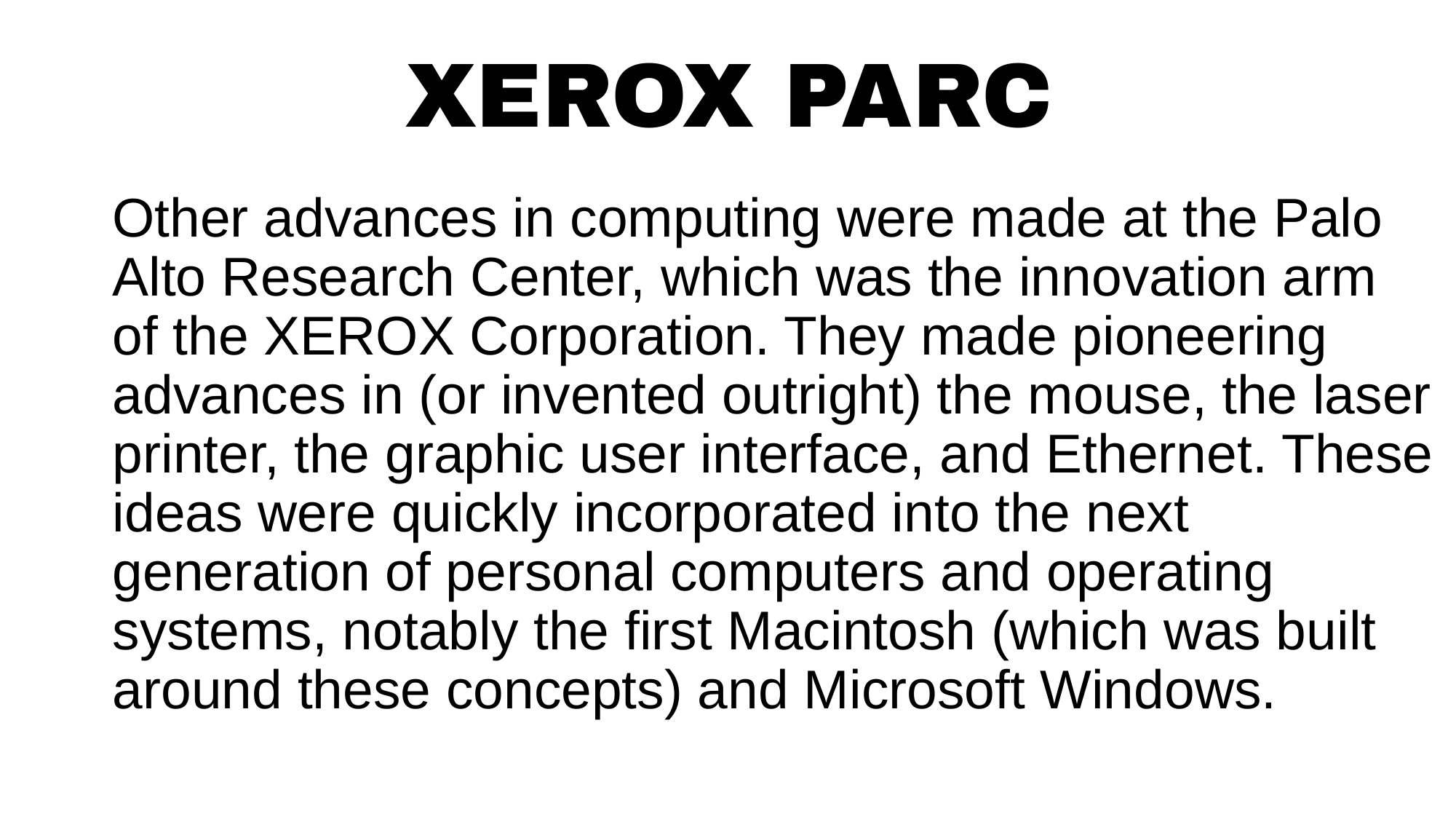

# XEROX PARC
Other advances in computing were made at the Palo Alto Research Center, which was the innovation arm of the XEROX Corporation. They made pioneering advances in (or invented outright) the mouse, the laser printer, the graphic user interface, and Ethernet. These ideas were quickly incorporated into the next generation of personal computers and operating systems, notably the first Macintosh (which was built around these concepts) and Microsoft Windows.